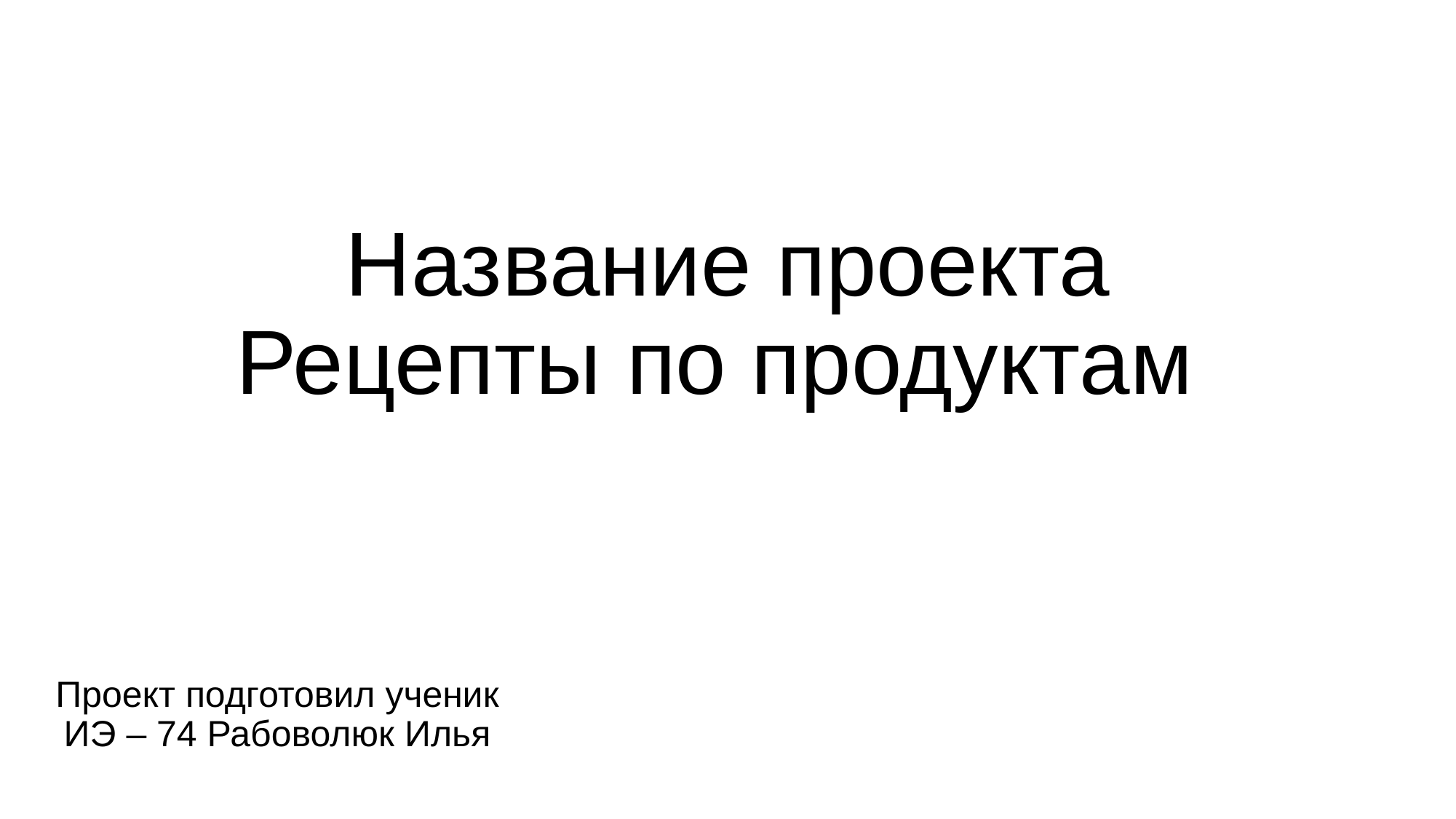

# Название проекта Рецепты по продуктам
Проект подготовил ученик ИЭ – 74 Рабоволюк Илья